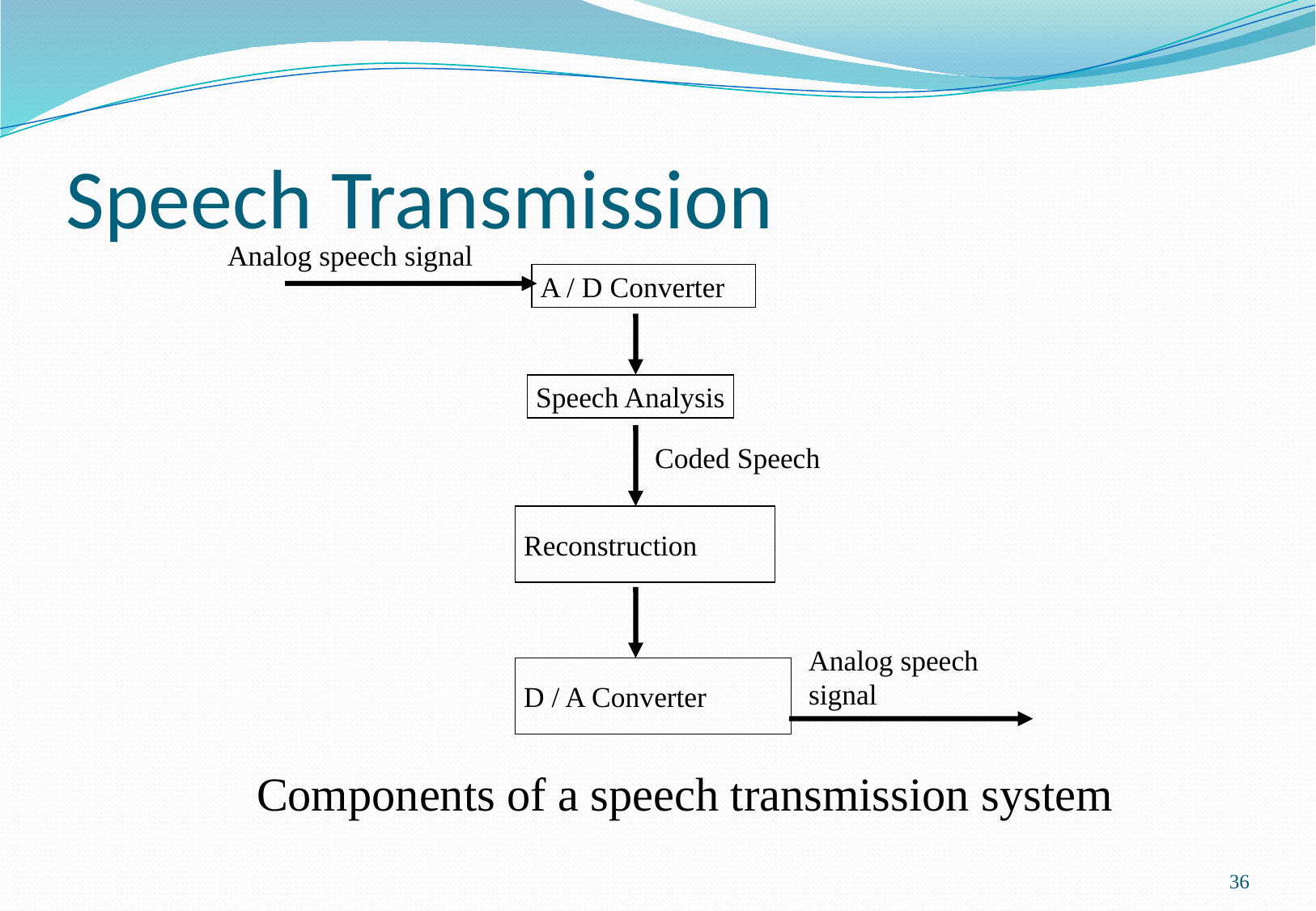

# Speech Transmission
Analog speech signal
A / D Converter

Speech Analysis

Coded Speech
Reconstruction

Analog speech
signal
D / A Converter

Components of a speech transmission system
36